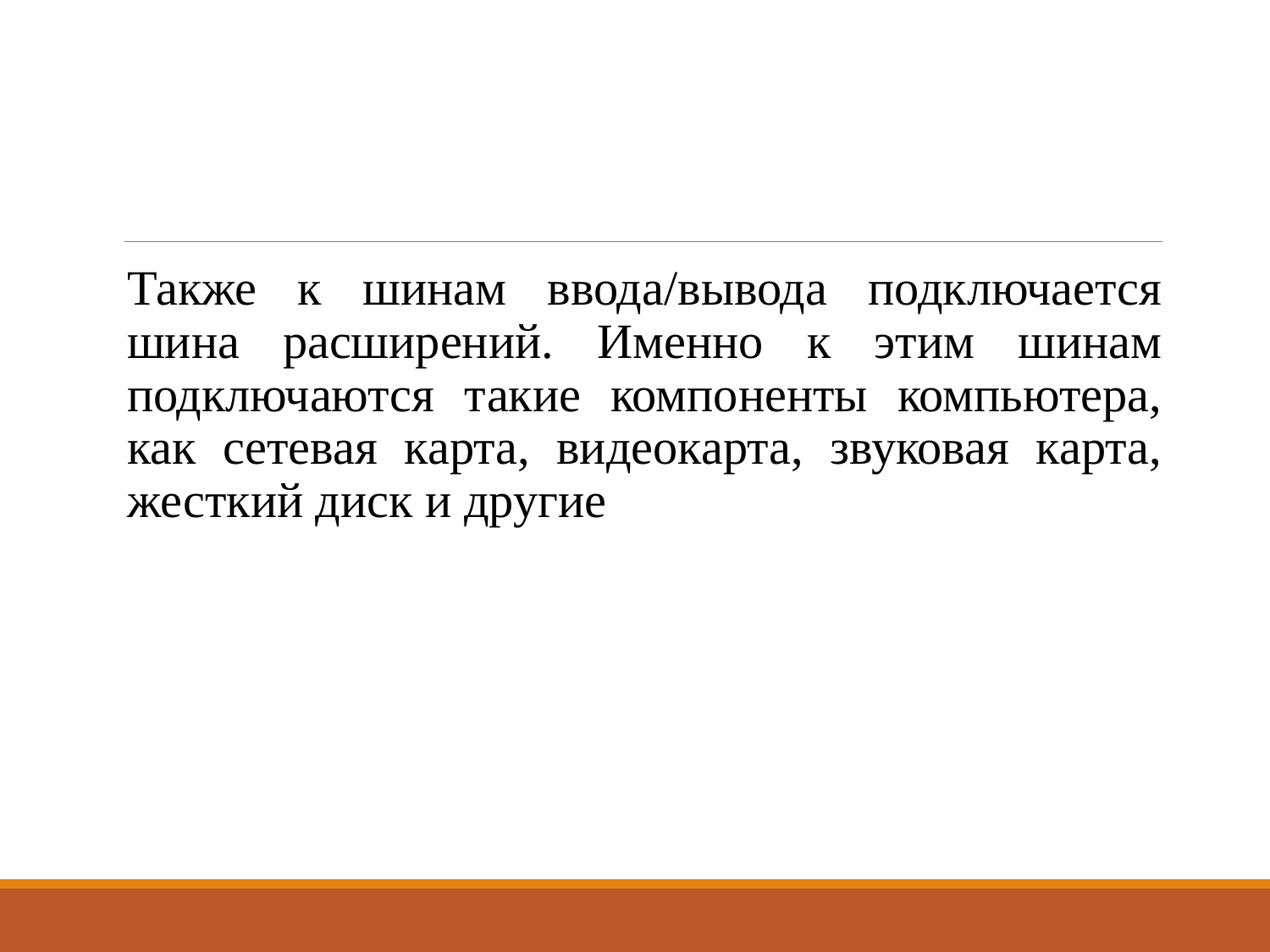

#
Также к шинам ввода/вывода подключается шина расширений. Именно к этим шинам подключаются такие компоненты компьютера, как сетевая карта, видеокарта, звуковая карта, жесткий диск и другие